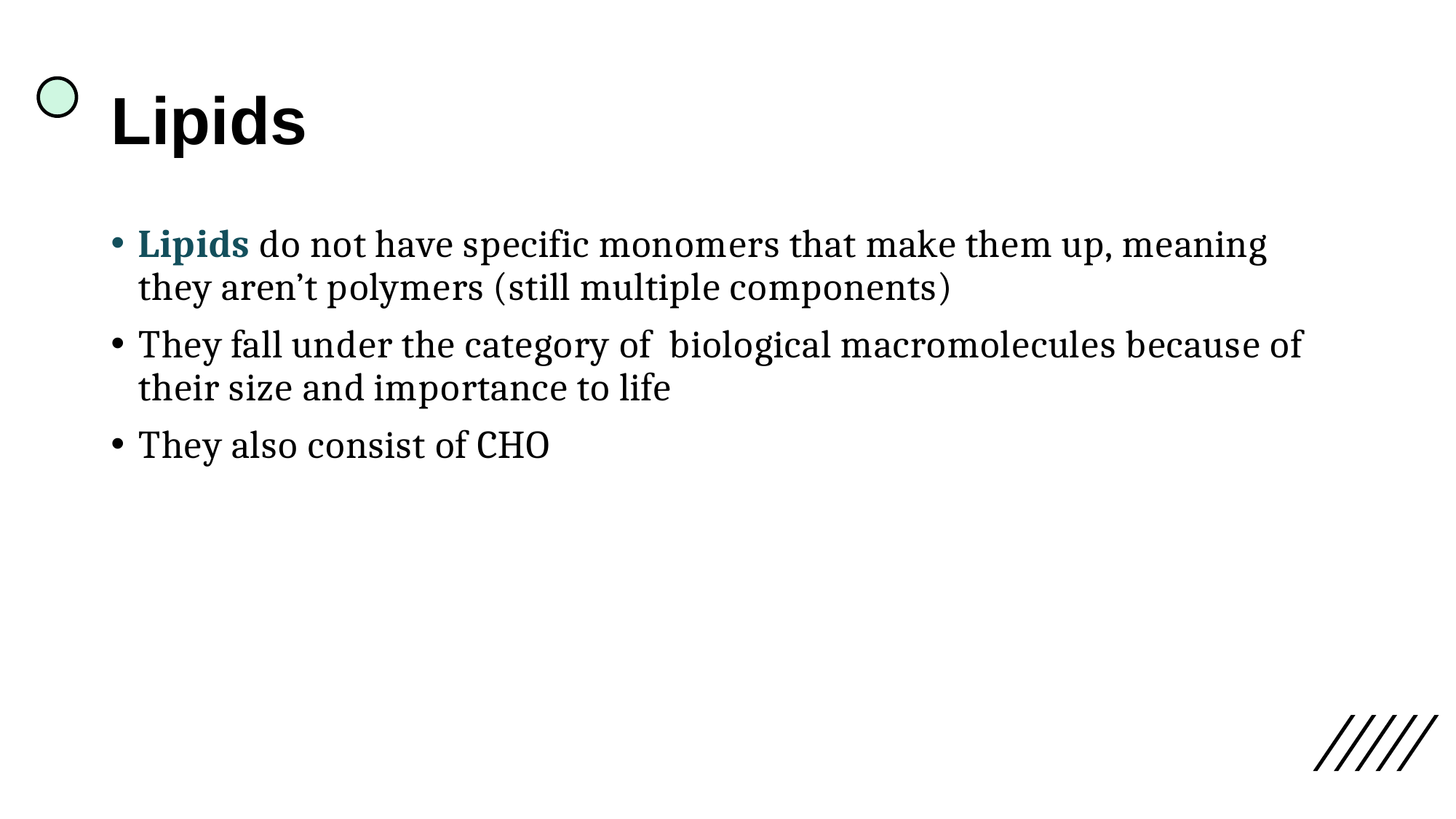

# Lipids
Lipids do not have specific monomers that make them up, meaning they aren’t polymers (still multiple components)
They fall under the category of  biological macromolecules because of their size and importance to life
They also consist of CHO